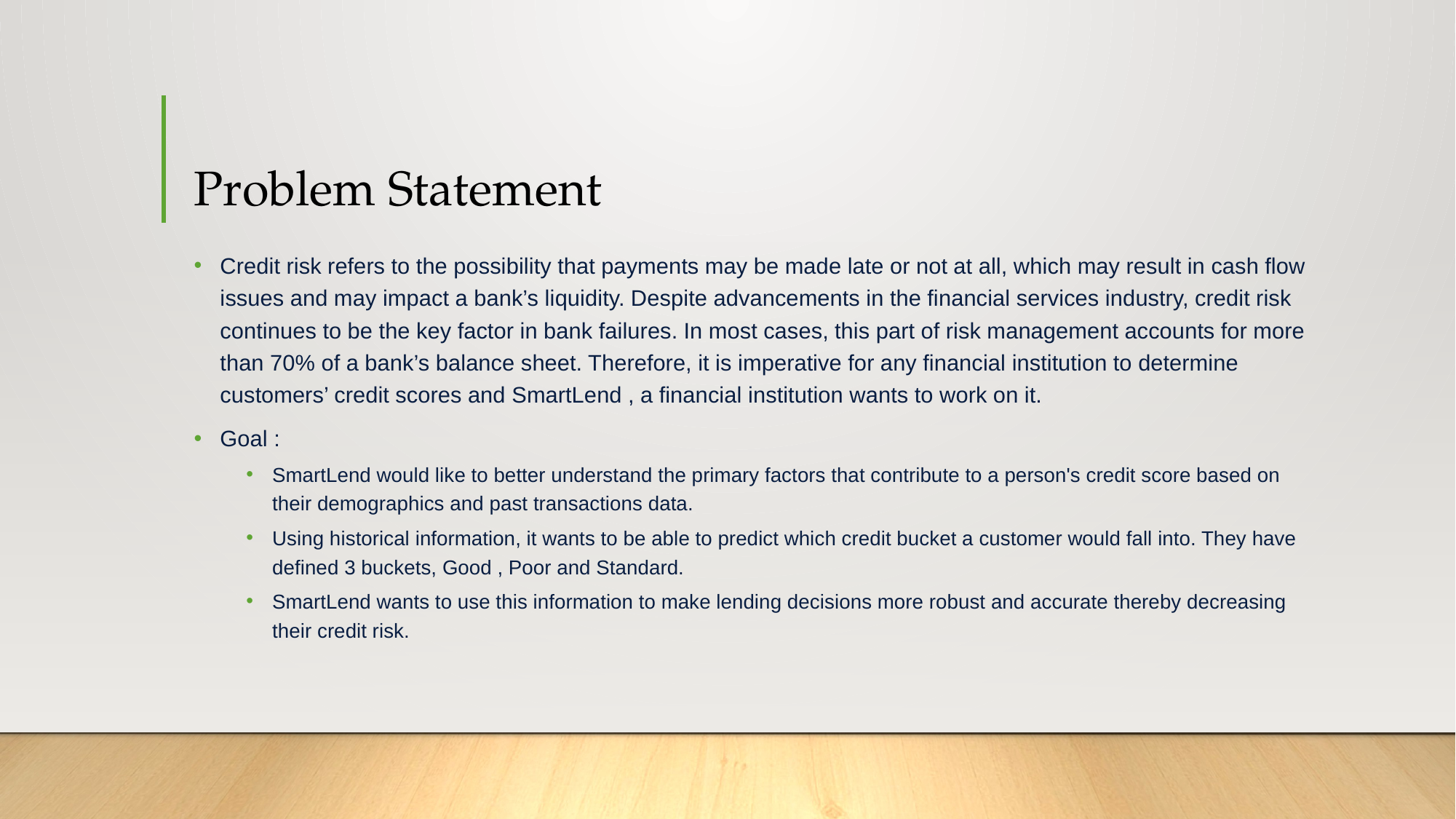

# Problem Statement
Credit risk refers to the possibility that payments may be made late or not at all, which may result in cash flow issues and may impact a bank’s liquidity. Despite advancements in the financial services industry, credit risk continues to be the key factor in bank failures. In most cases, this part of risk management accounts for more than 70% of a bank’s balance sheet. Therefore, it is imperative for any financial institution to determine customers’ credit scores and SmartLend , a financial institution wants to work on it.
Goal :
SmartLend would like to better understand the primary factors that contribute to a person's credit score based on their demographics and past transactions data.
Using historical information, it wants to be able to predict which credit bucket a customer would fall into. They have defined 3 buckets, Good , Poor and Standard.
SmartLend wants to use this information to make lending decisions more robust and accurate thereby decreasing their credit risk.